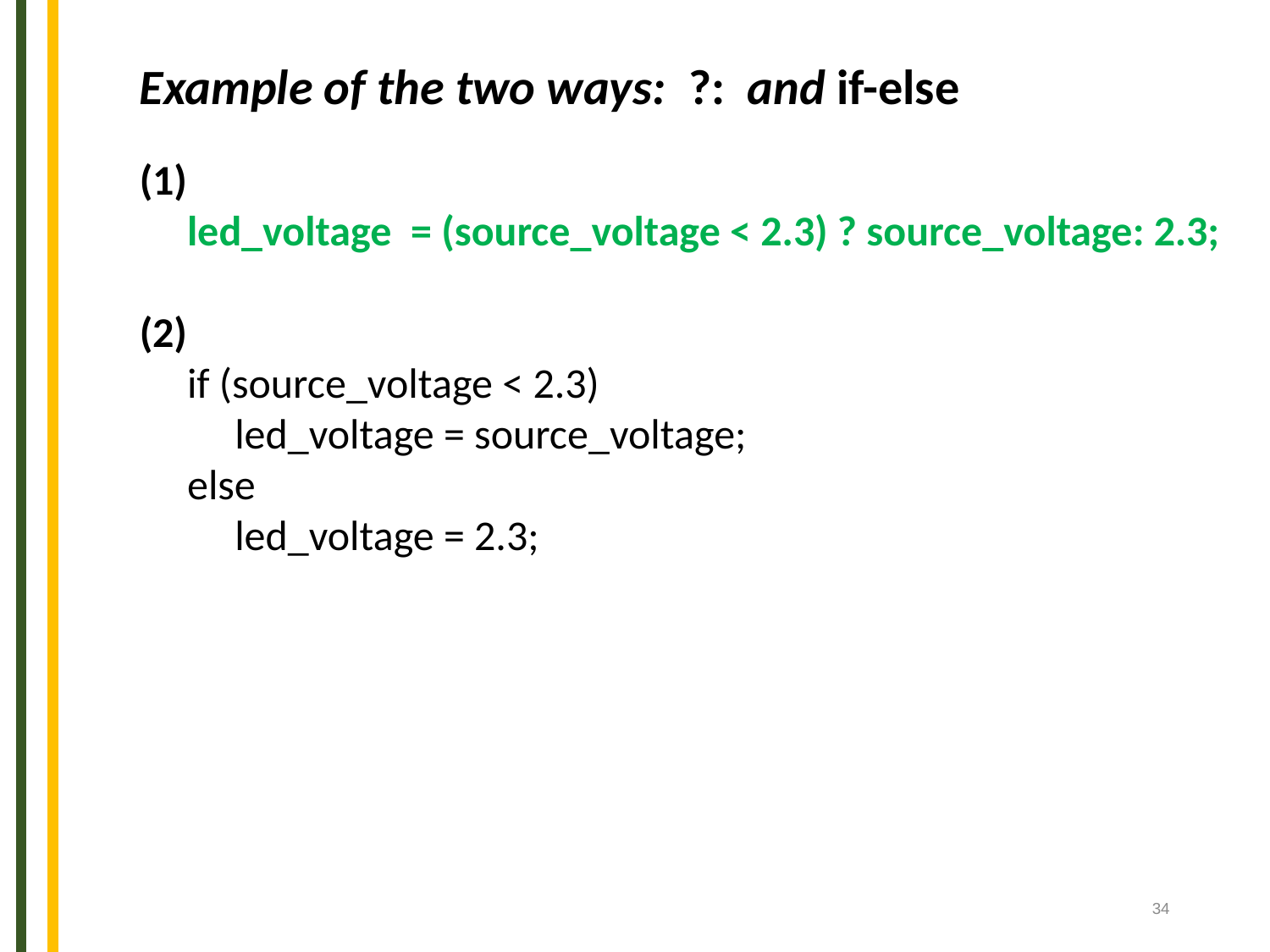

Example of the two ways:  ?:  and if-else

(1)
     led_voltage  = (source_voltage < 2.3) ? source_voltage: 2.3;

(2)
     if (source_voltage < 2.3)
          led_voltage = source_voltage;
     else
          led_voltage = 2.3;

34